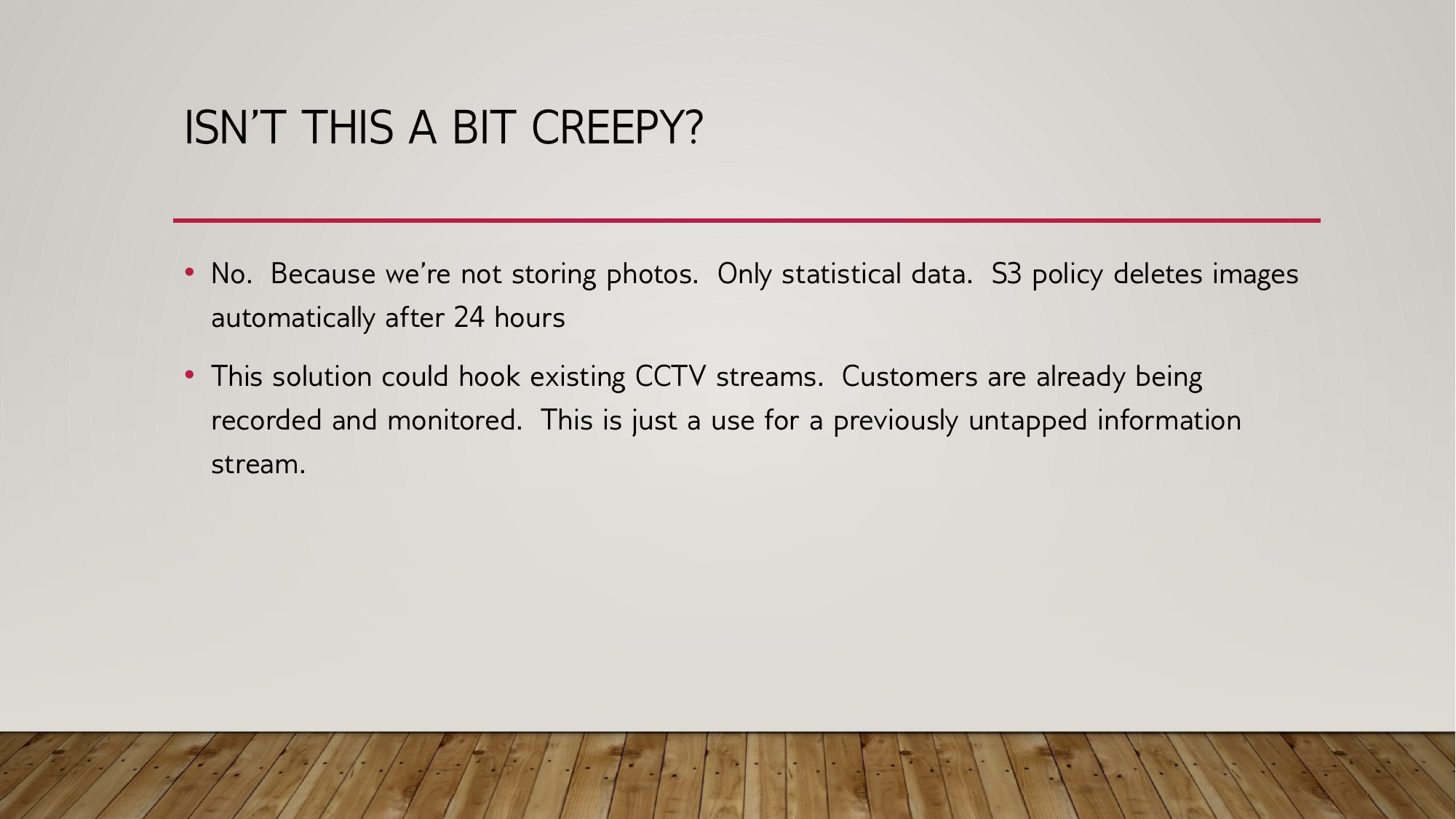

# Isn’t this a bit creepy?
No.  Because we’re not storing photos.  Only statistical data.  S3 policy deletes images automatically after 24 hours
This solution could hook existing CCTV streams.  Customers are already being recorded and monitored.  This is just a use for a previously untapped information stream.